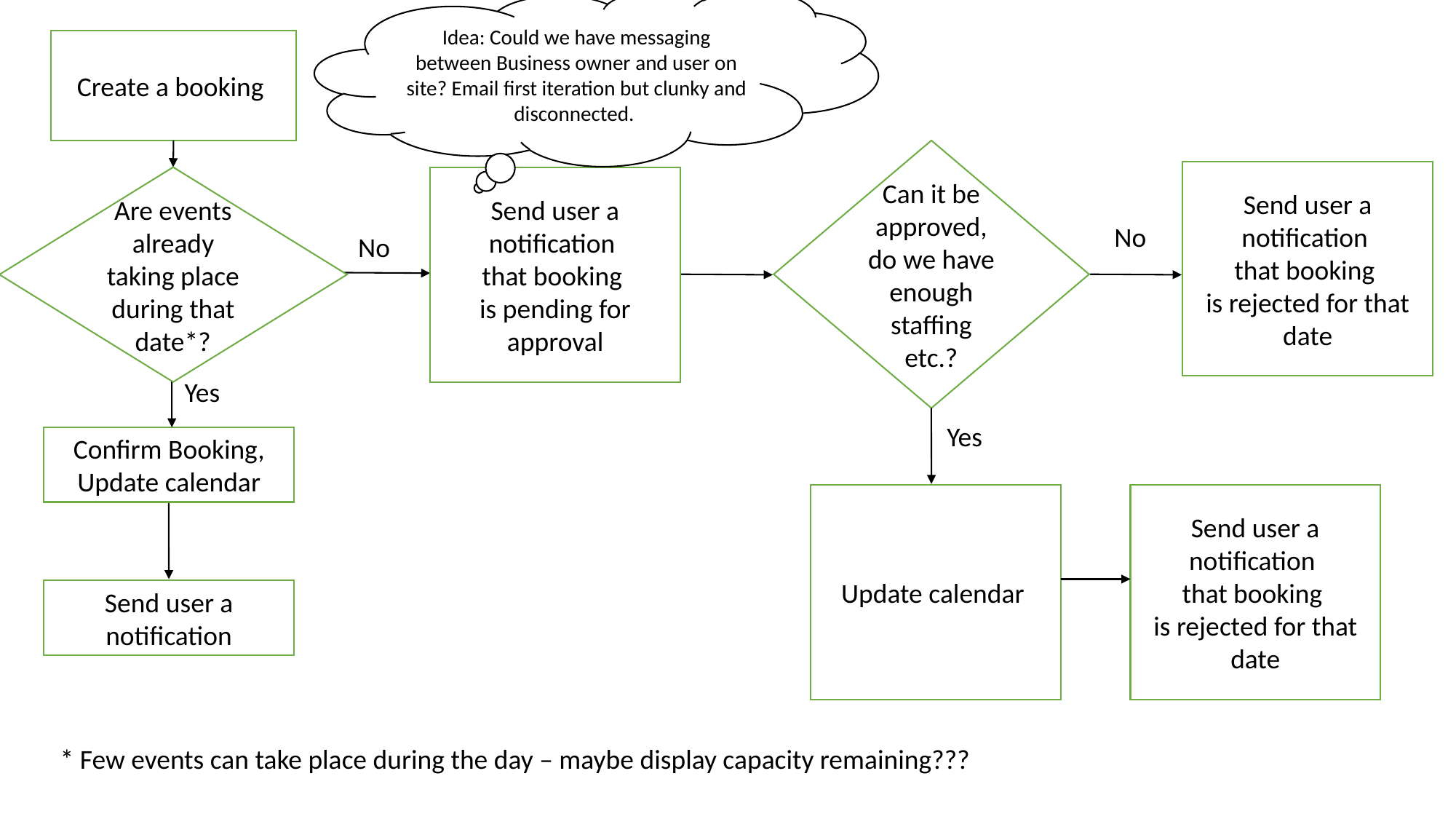

Idea: Could we have messaging between Business owner and user on site? Email first iteration but clunky and disconnected.
Create a booking
Can it be approved, do we have enough staffing etc.?
Send user a notification
that booking
is rejected for that date
Are events already taking place during that date*?
Send user a notification
that booking
is pending for approval
No
No
Yes
Yes
Confirm Booking,
Update calendar
Update calendar
Send user a notification
that booking
is rejected for that date
Send user a notification
* Few events can take place during the day – maybe display capacity remaining???